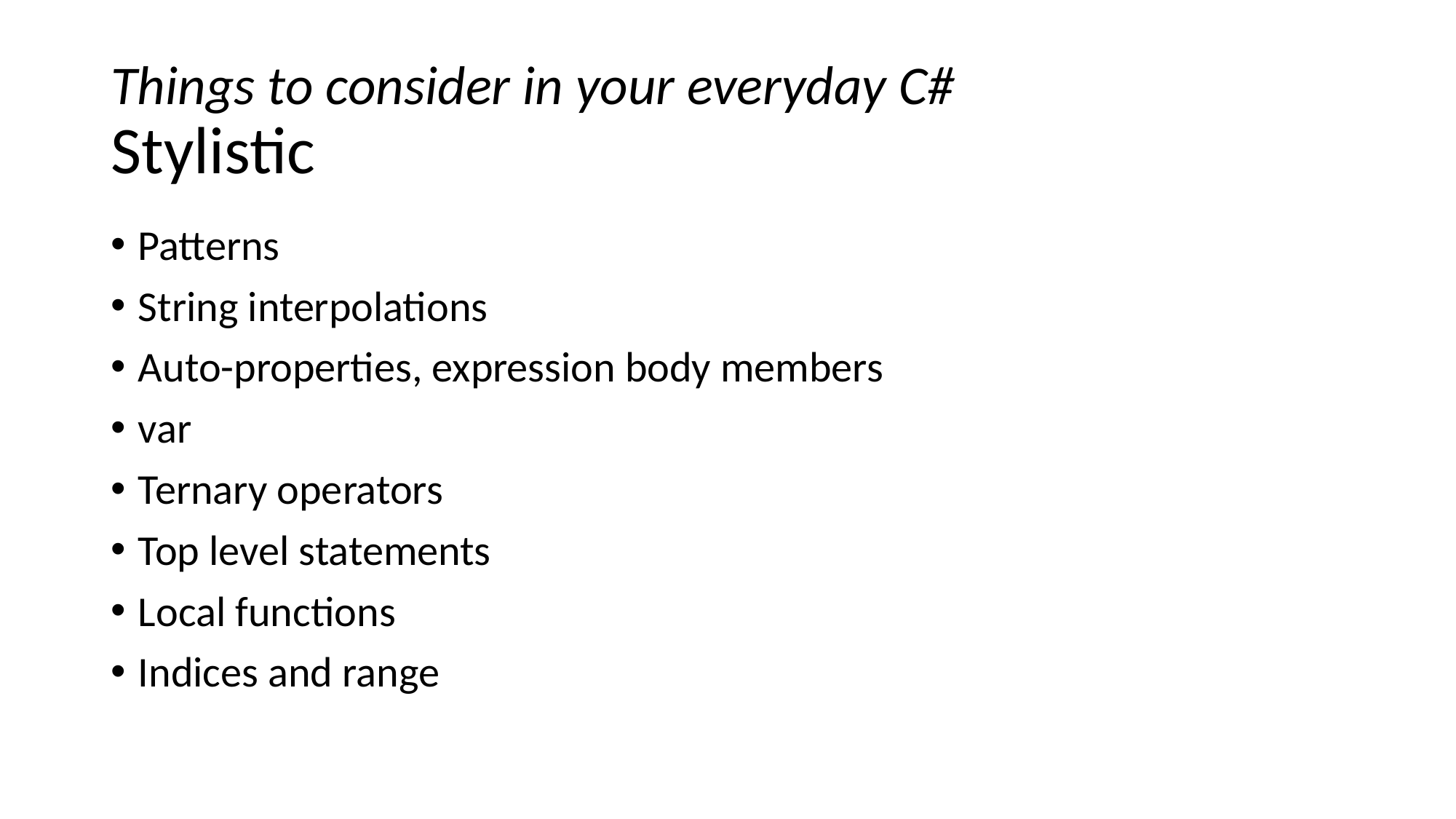

# Things to consider in your everyday C# Stylistic
Patterns
String interpolations
Auto-properties, expression body members
var
Ternary operators
Top level statements
Local functions
Indices and range